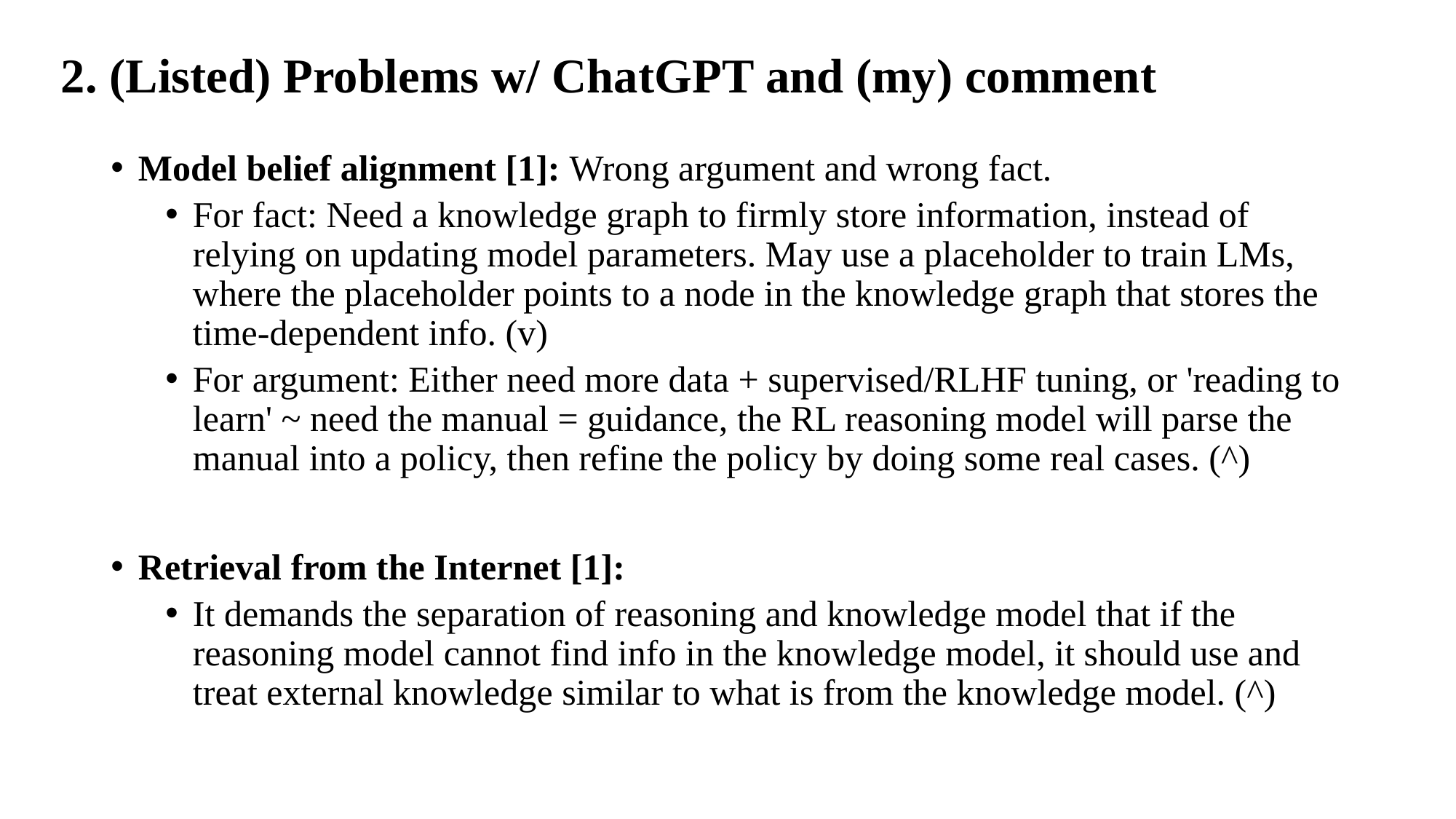

# 2. (Listed) Problems w/ ChatGPT and (my) comment
Model belief alignment [1]: Wrong argument and wrong fact.
For fact: Need a knowledge graph to firmly store information, instead of relying on updating model parameters. May use a placeholder to train LMs, where the placeholder points to a node in the knowledge graph that stores the time-dependent info. (v)
For argument: Either need more data + supervised/RLHF tuning, or 'reading to learn' ~ need the manual = guidance, the RL reasoning model will parse the manual into a policy, then refine the policy by doing some real cases. (^)

Retrieval from the Internet [1]:
It demands the separation of reasoning and knowledge model that if the reasoning model cannot find info in the knowledge model, it should use and treat external knowledge similar to what is from the knowledge model. (^)